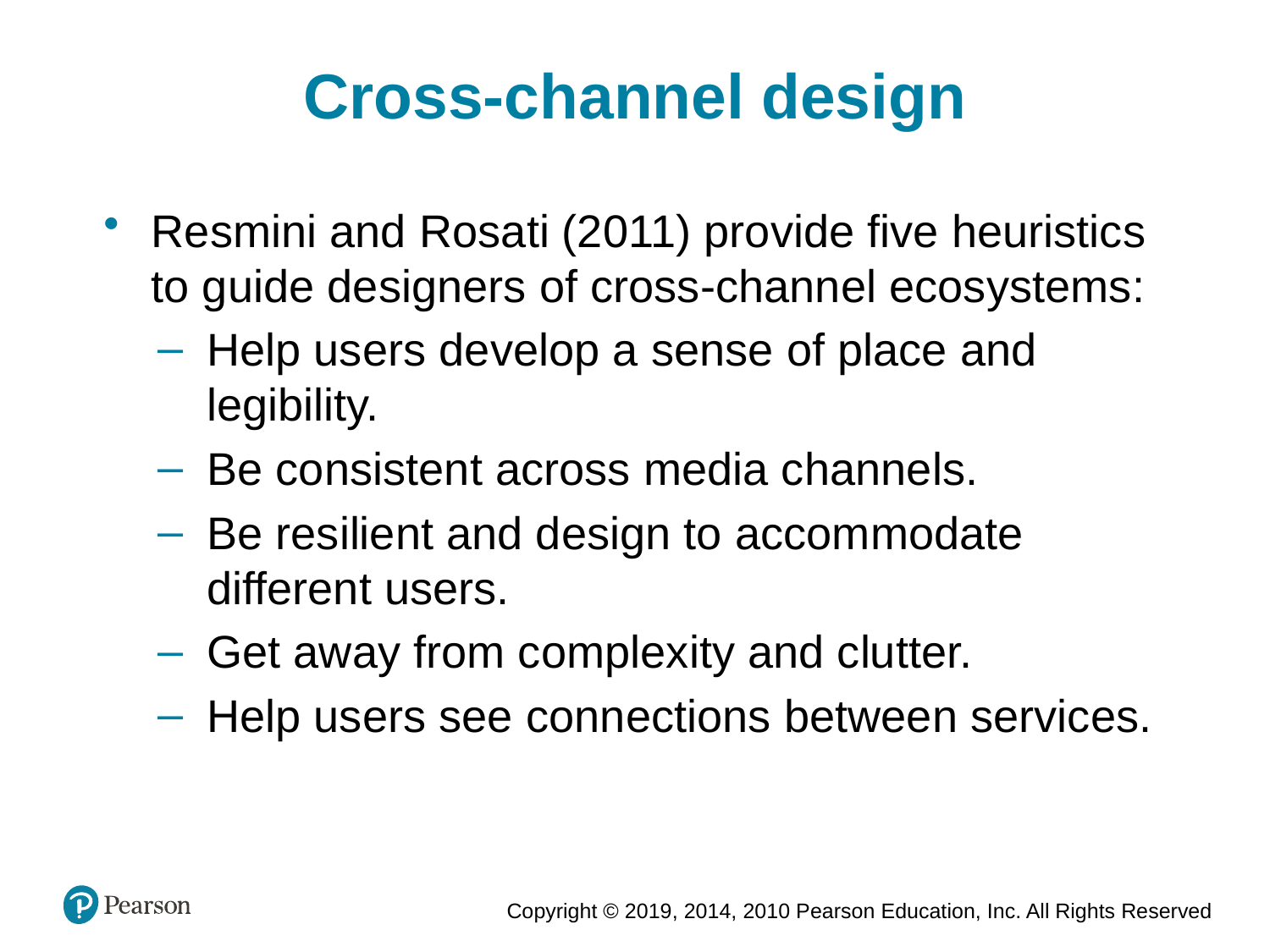

Cross-channel design
Resmini and Rosati (2011) provide five heuristics to guide designers of cross-channel ecosystems:
Help users develop a sense of place and legibility.
Be consistent across media channels.
Be resilient and design to accommodate different users.
Get away from complexity and clutter.
Help users see connections between services.